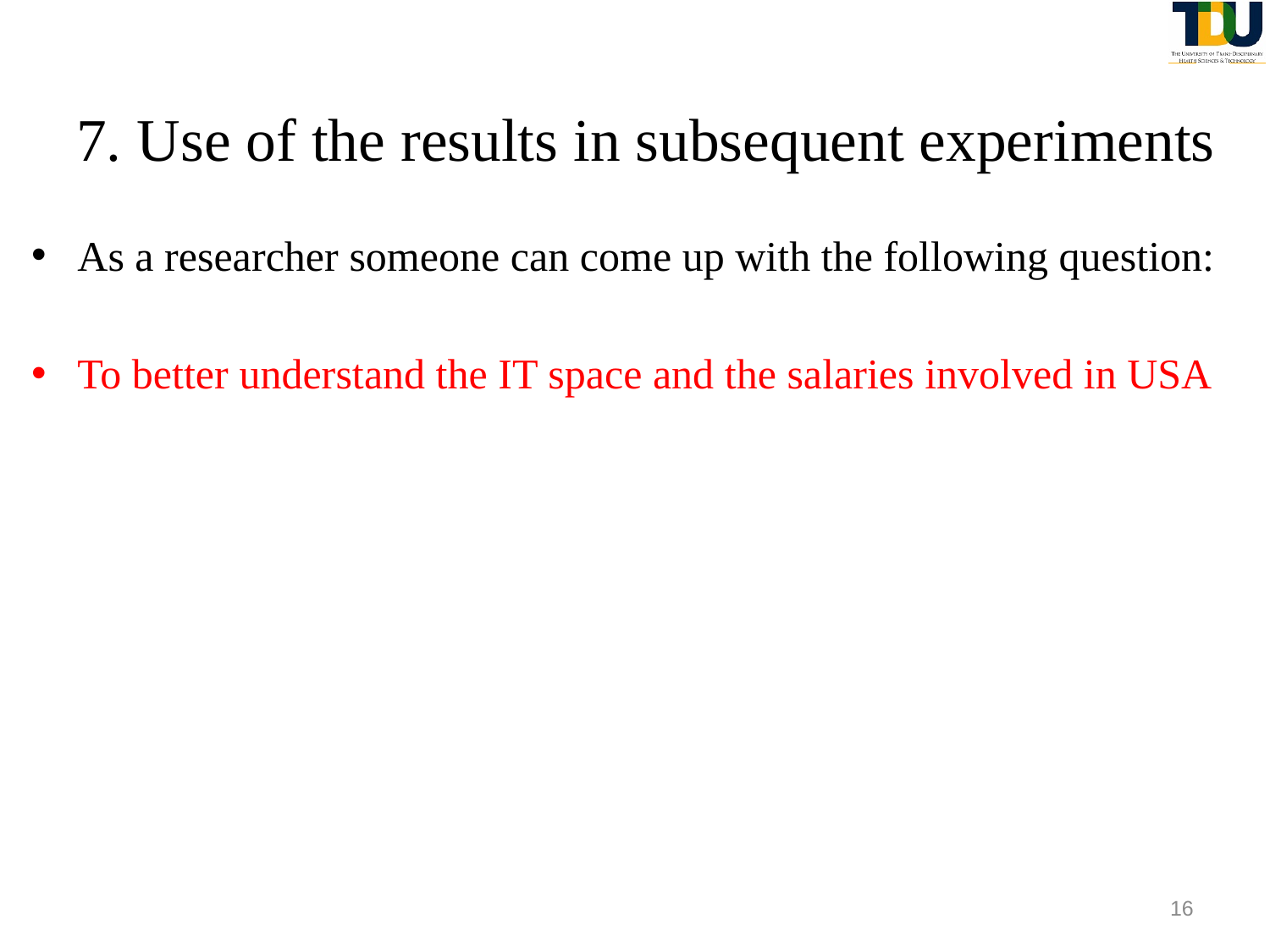

# 7. Use of the results in subsequent experiments
As a researcher someone can come up with the following question:

To better understand the IT space and the salaries involved in USA

16